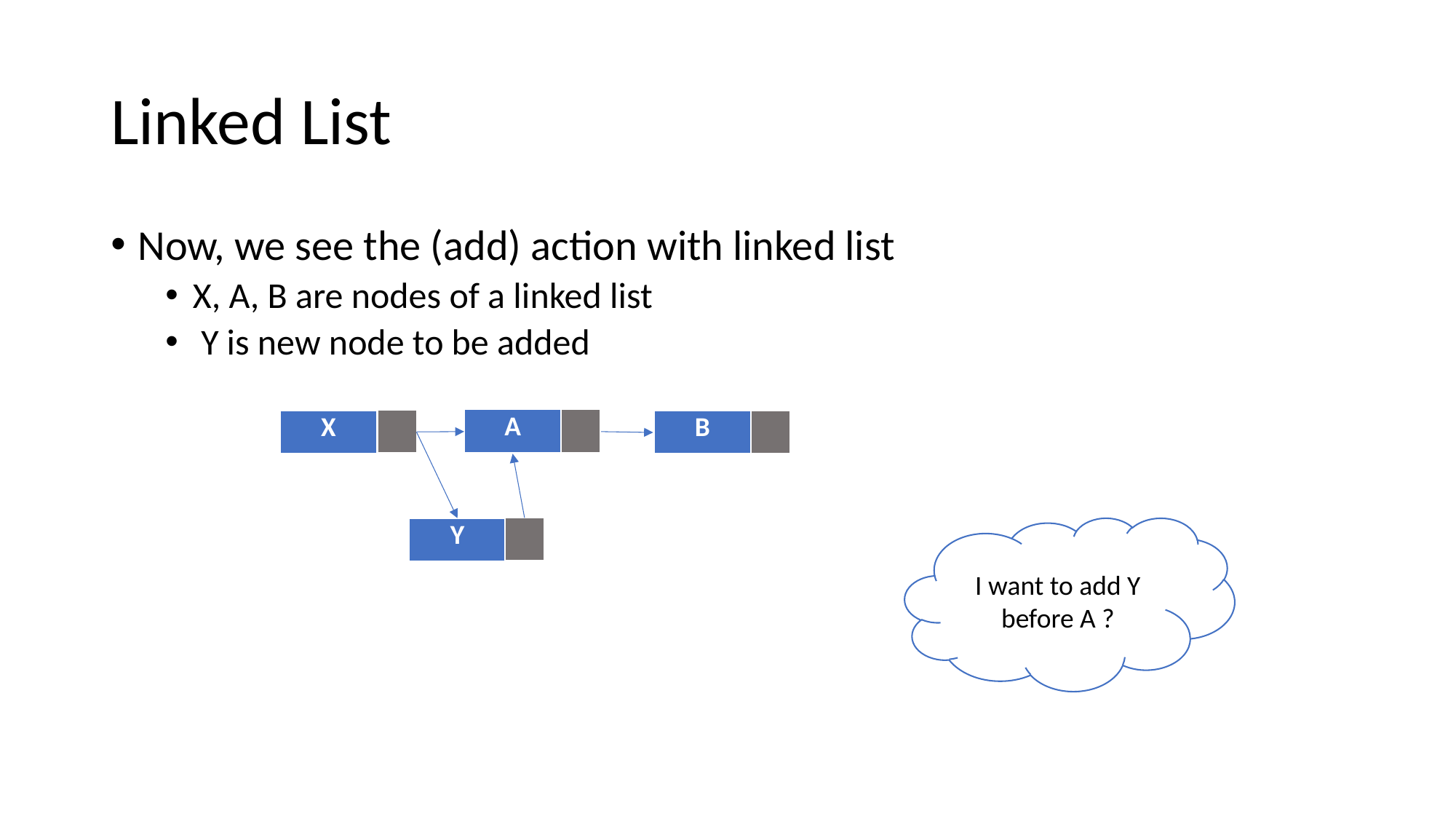

# Linked List
Now, we see the (add) action with linked list
X, A, B are nodes of a linked list
 Y is new node to be added

| A |
| --- |
|  |
| --- |
|  |
| --- |
| X |
| --- |
| B |
| --- |
|  |
| --- |
|  |
| --- |
I want to add Y before A ?
| Y |
| --- |